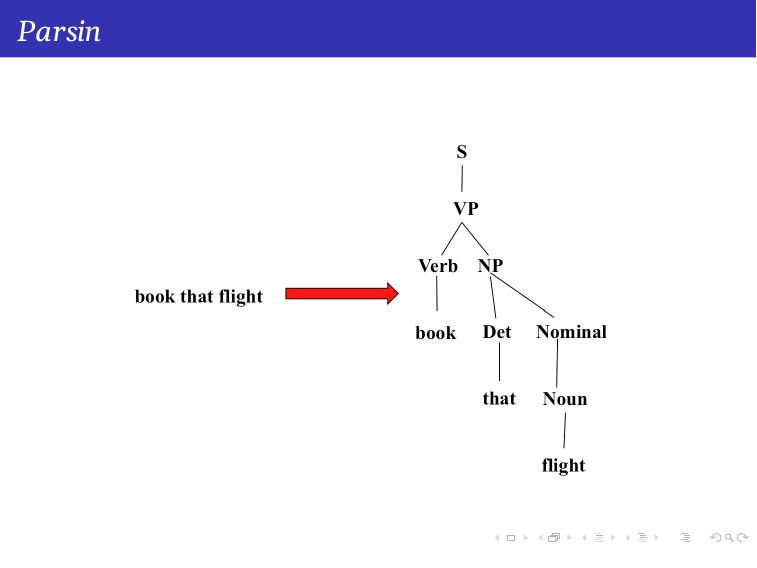

Parsing

Syntax
Week 5: Lecture 2
6 / 60